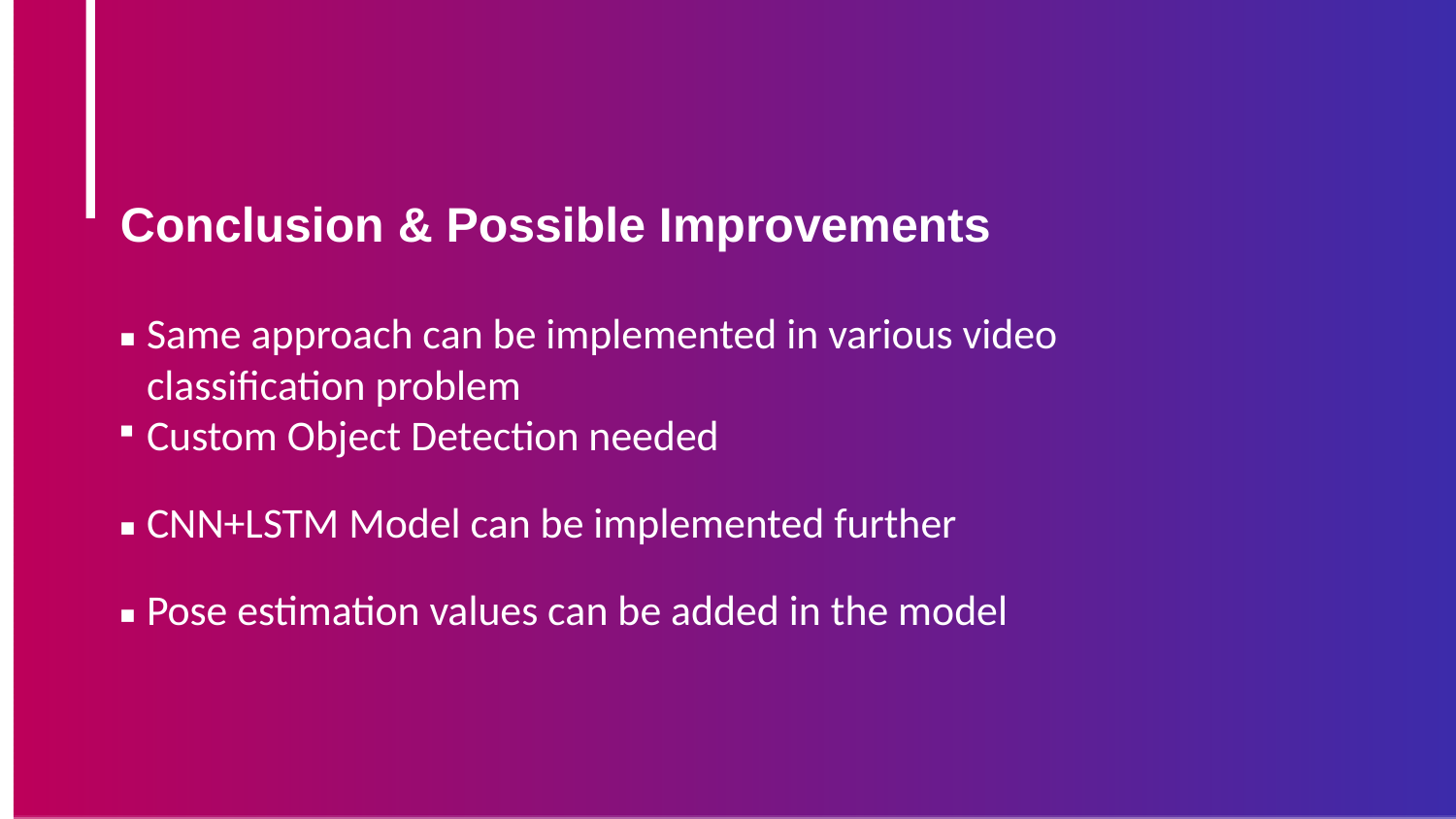

#
Conclusion & Possible Improvements
Same approach can be implemented in various video classification problem
Custom Object Detection needed
CNN+LSTM Model can be implemented further
Pose estimation values can be added in the model